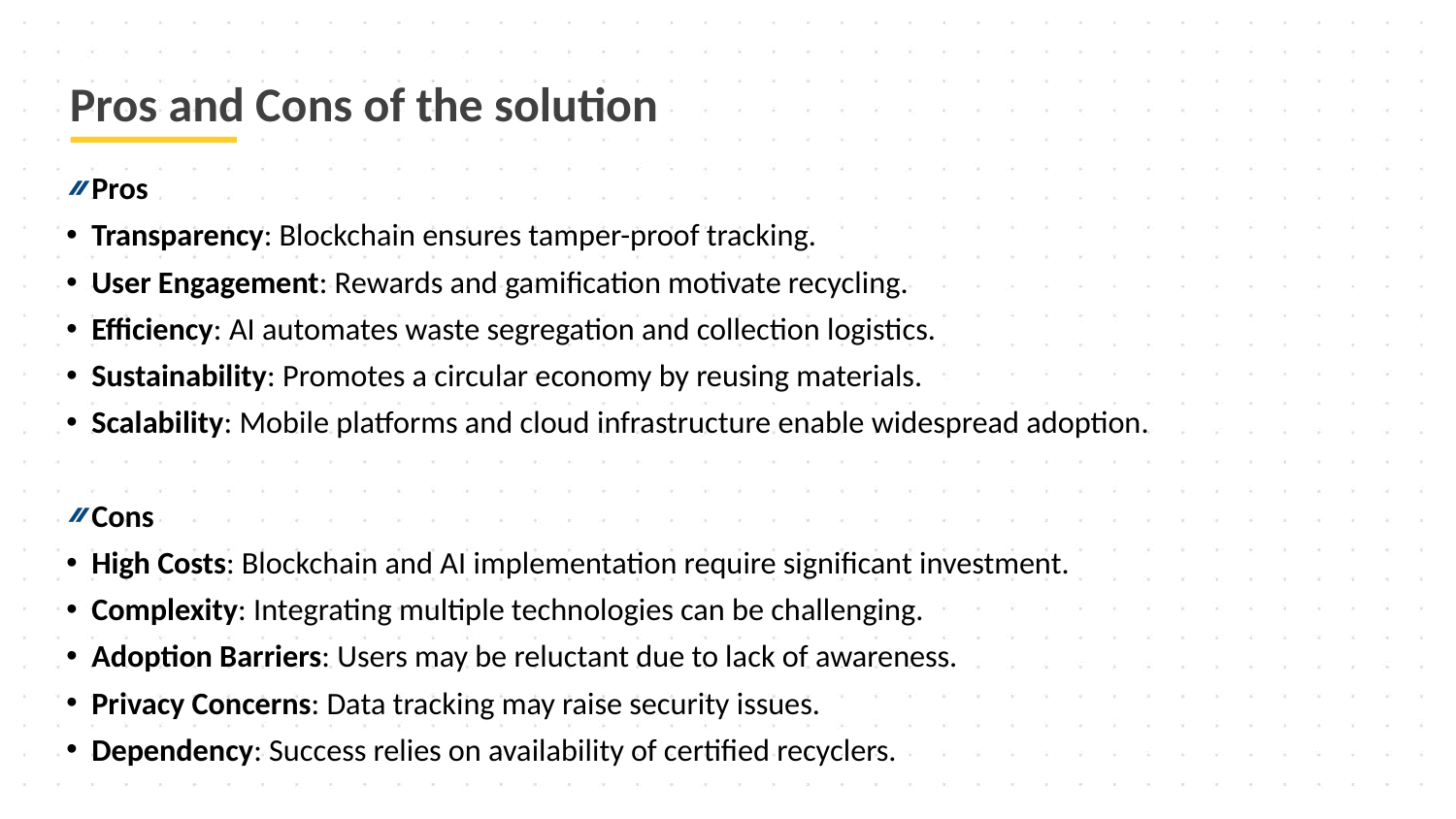

# Pros and Cons of the solution
Pros
Transparency: Blockchain ensures tamper-proof tracking.
User Engagement: Rewards and gamification motivate recycling.
Efficiency: AI automates waste segregation and collection logistics.
Sustainability: Promotes a circular economy by reusing materials.
Scalability: Mobile platforms and cloud infrastructure enable widespread adoption.

Cons
High Costs: Blockchain and AI implementation require significant investment.
Complexity: Integrating multiple technologies can be challenging.
Adoption Barriers: Users may be reluctant due to lack of awareness.
Privacy Concerns: Data tracking may raise security issues.
Dependency: Success relies on availability of certified recyclers.